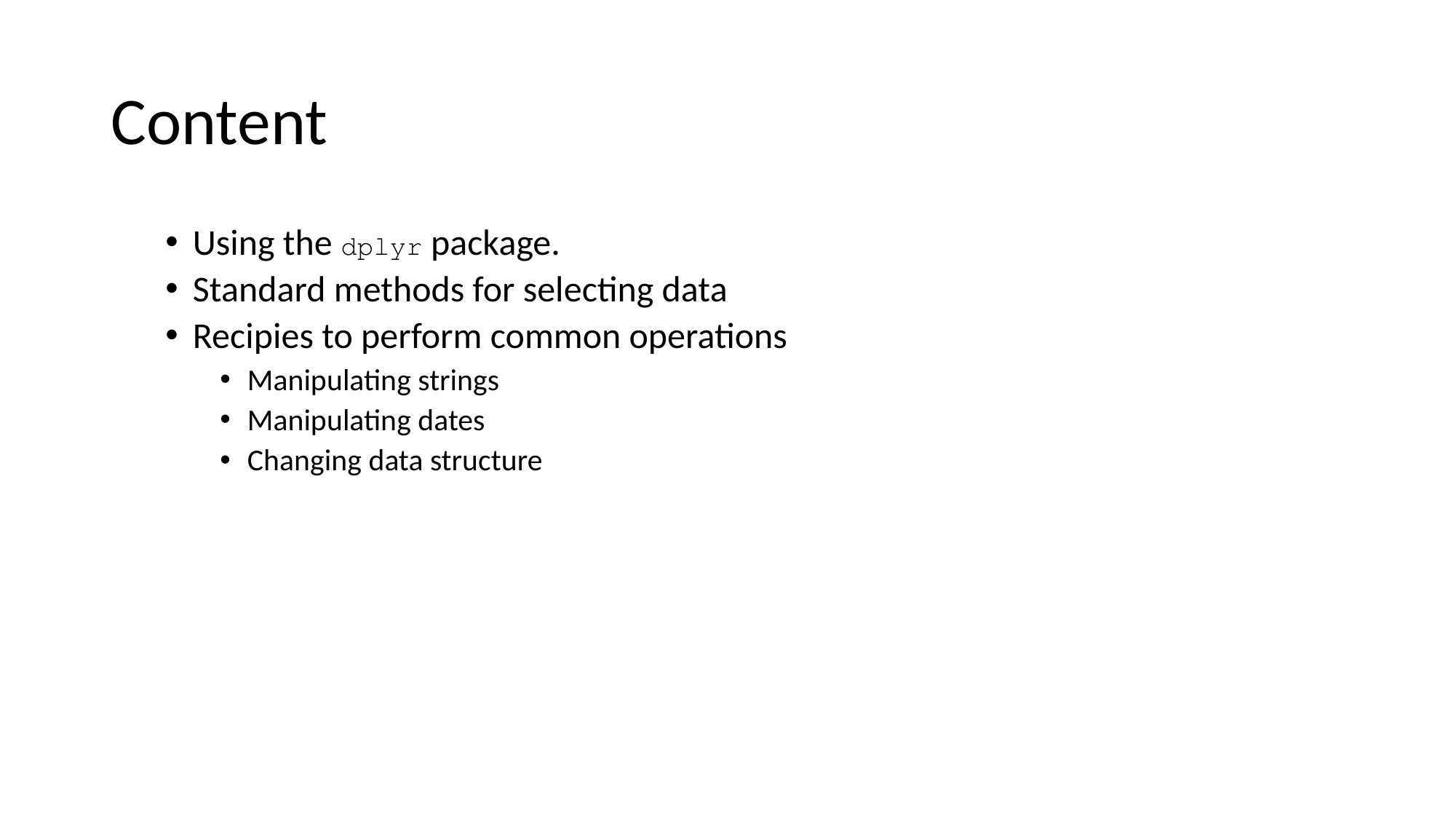

# Content
Using the dplyr package.
Standard methods for selecting data
Recipies to perform common operations
Manipulating strings
Manipulating dates
Changing data structure